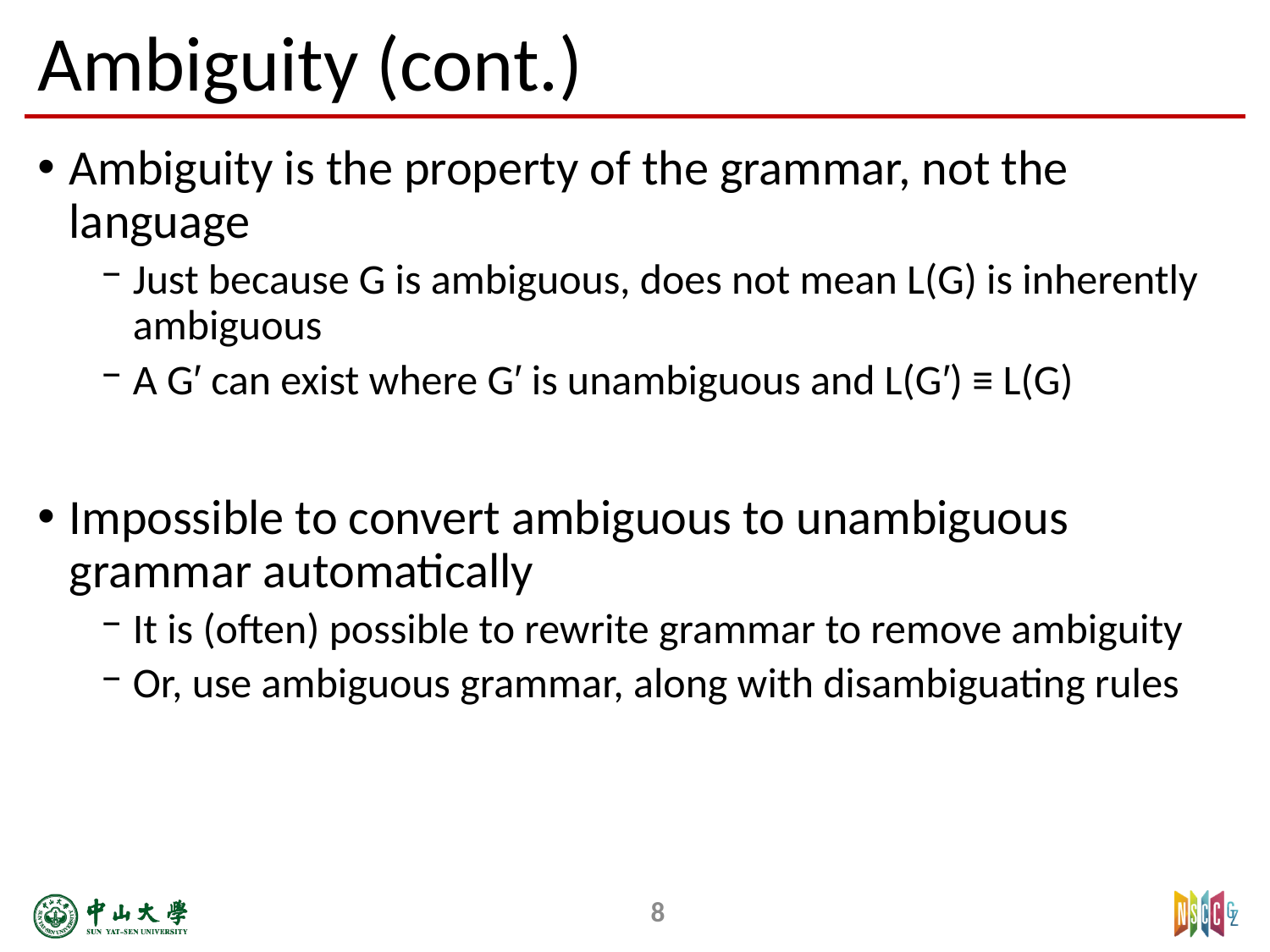

# Ambiguity (cont.)
Ambiguity is the property of the grammar, not the language
Just because G is ambiguous, does not mean L(G) is inherently ambiguous
A G′ can exist where G′ is unambiguous and L(G′) ≡ L(G)

Impossible to convert ambiguous to unambiguous grammar automatically
It is (often) possible to rewrite grammar to remove ambiguity
Or, use ambiguous grammar, along with disambiguating rules

8